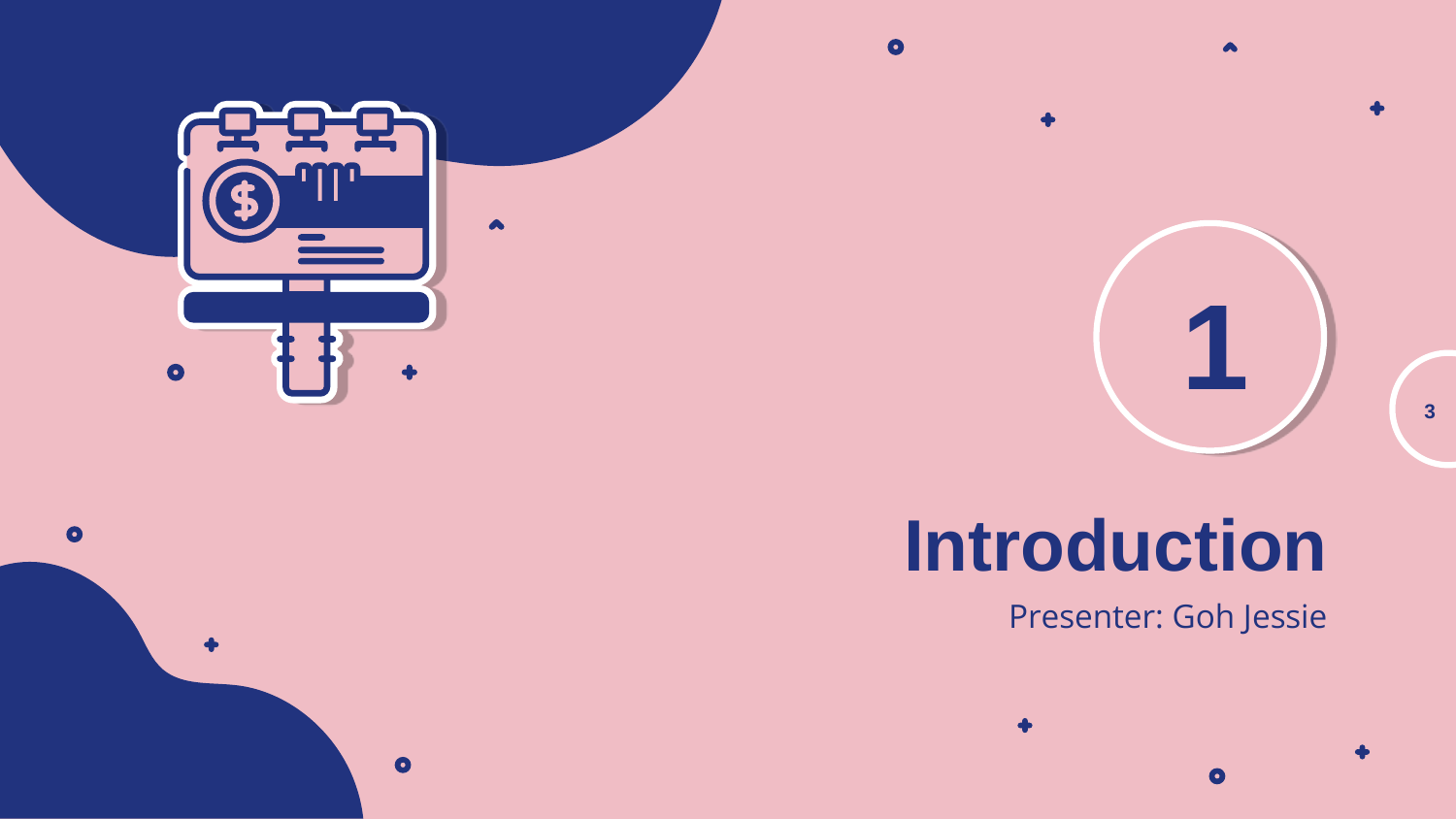

1
3
# Introduction
Presenter: Goh Jessie